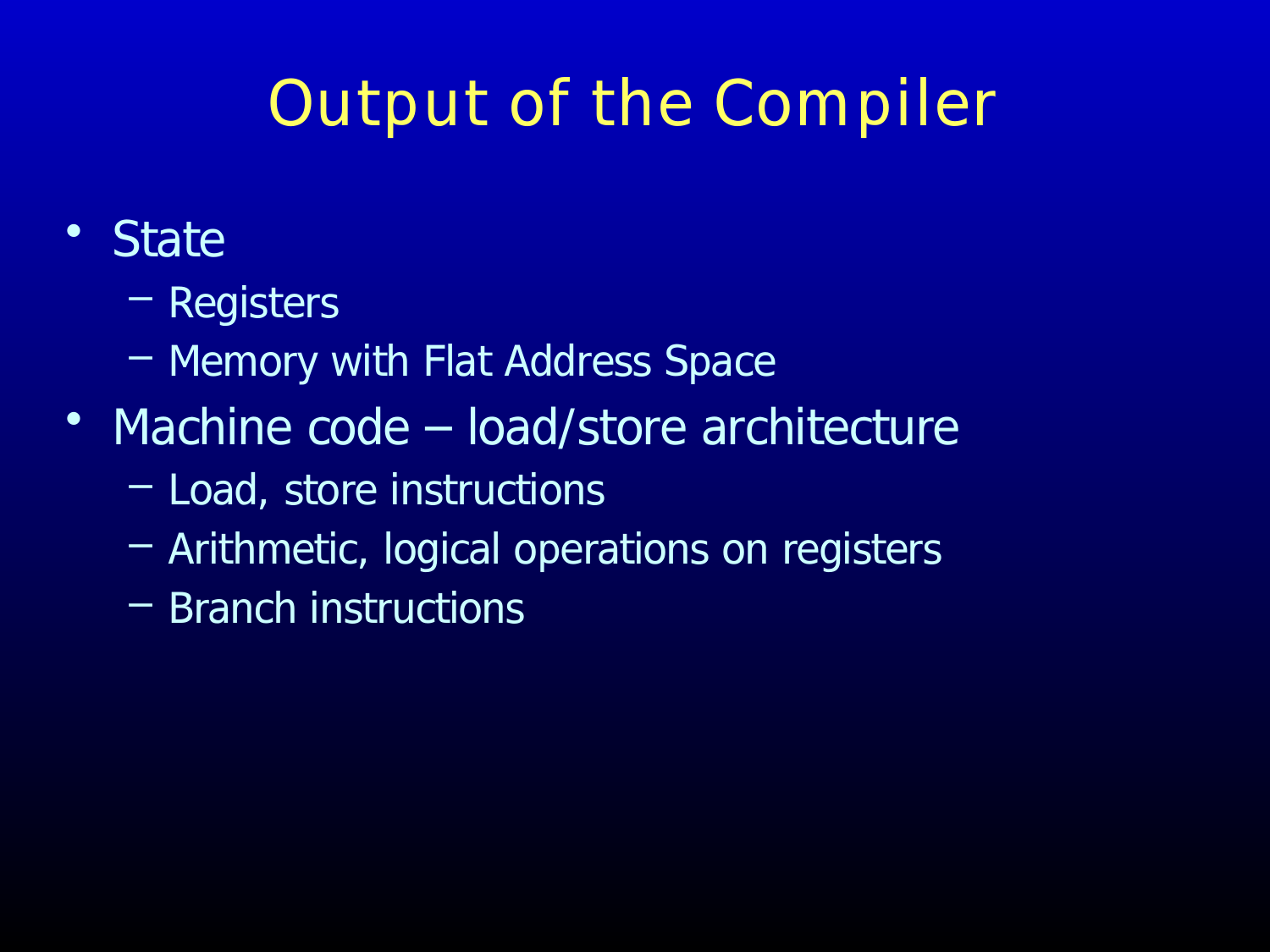

# Output of the Compiler
State
Registers
Memory with Flat Address Space
Machine code – load/store architecture
Load, store instructions
Arithmetic, logical operations on registers
Branch instructions